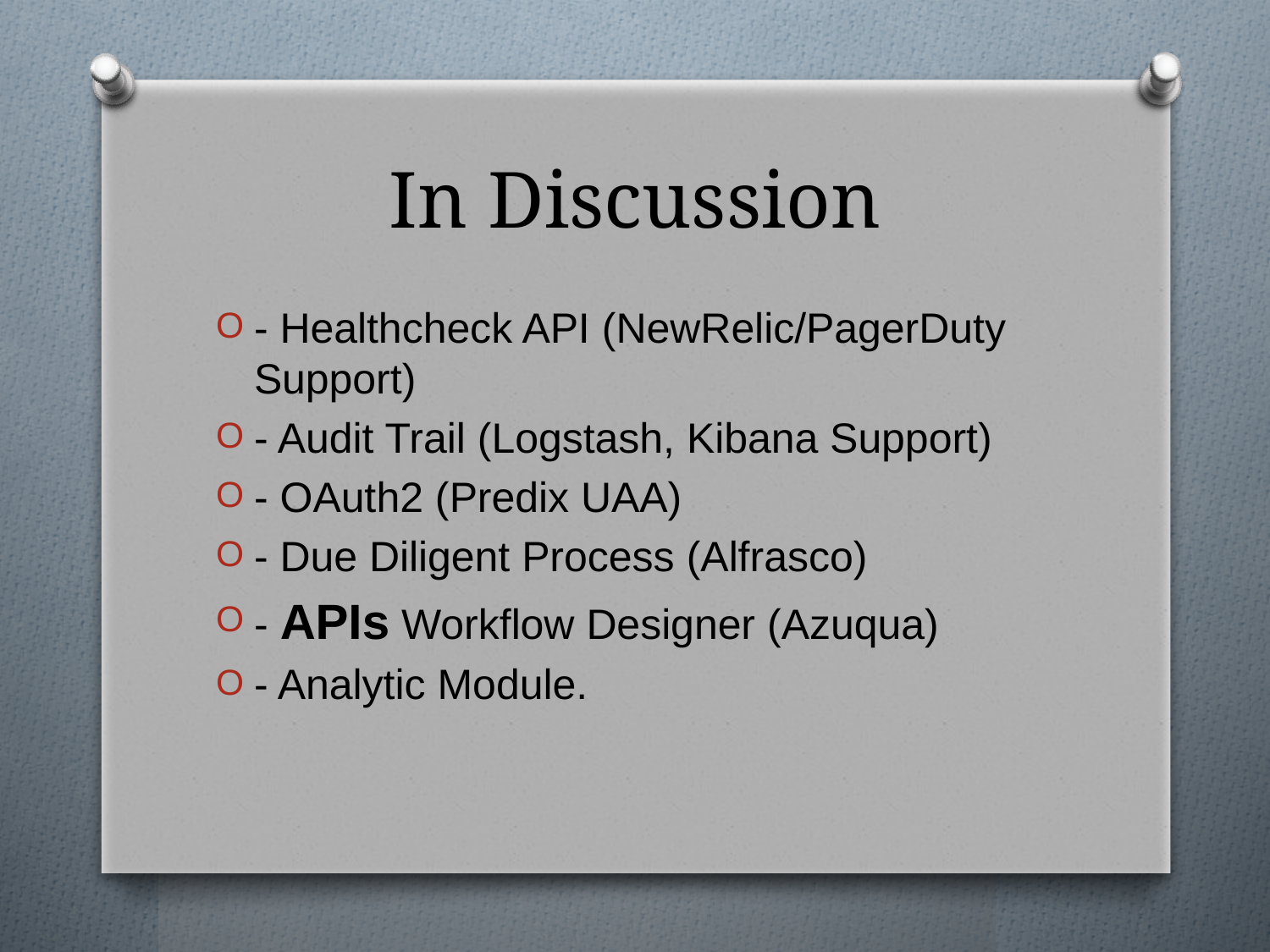

# In Discussion
- Healthcheck API (NewRelic/PagerDuty Support)
- Audit Trail (Logstash, Kibana Support)
- OAuth2 (Predix UAA)
- Due Diligent Process (Alfrasco)
- APIs Workflow Designer (Azuqua)
- Analytic Module.